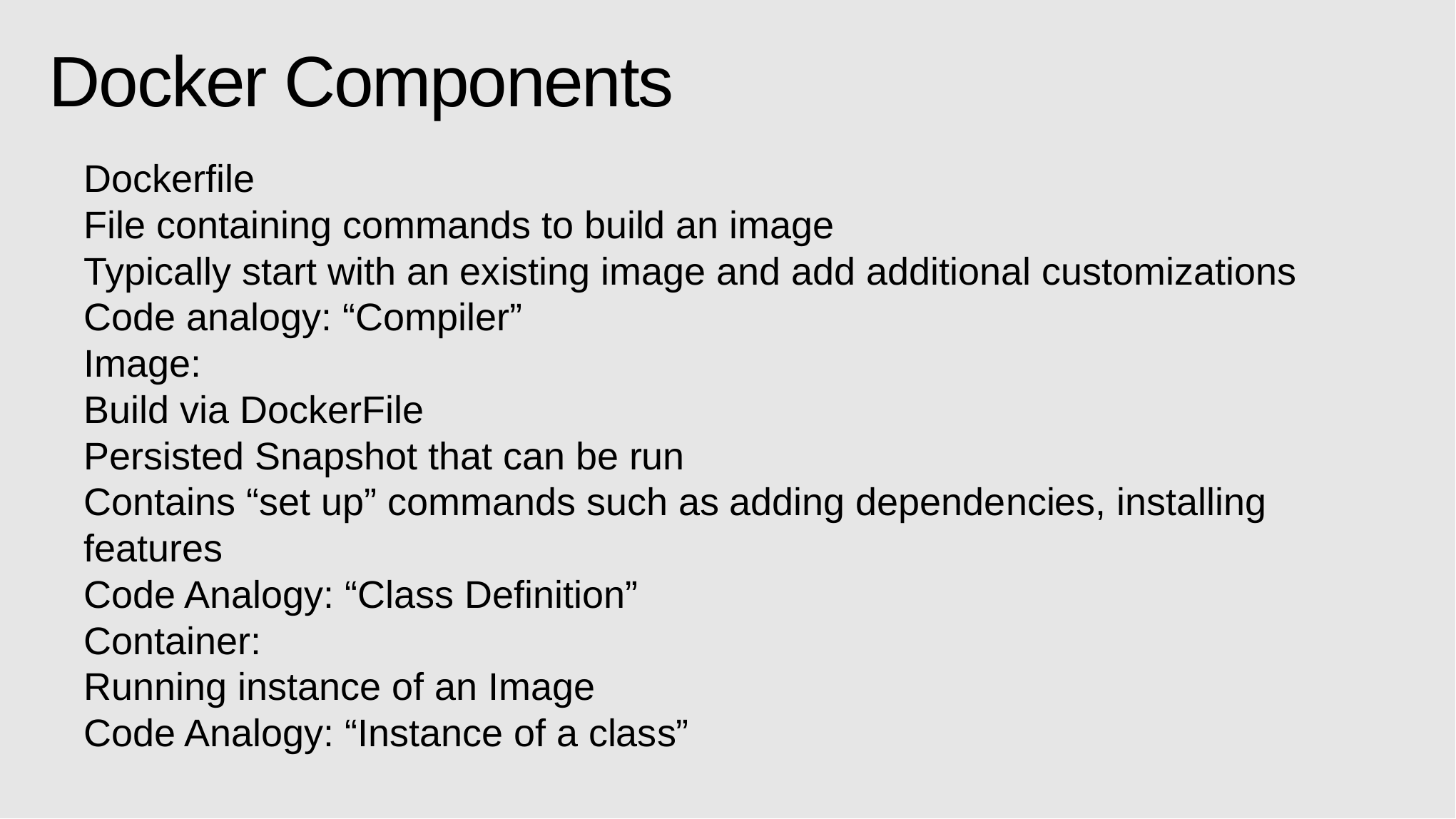

# Docker Components
Dockerfile
File containing commands to build an image
Typically start with an existing image and add additional customizations
Code analogy: “Compiler”
Image:
Build via DockerFile
Persisted Snapshot that can be run
Contains “set up” commands such as adding dependencies, installing features
Code Analogy: “Class Definition”
Container:
Running instance of an Image
Code Analogy: “Instance of a class”